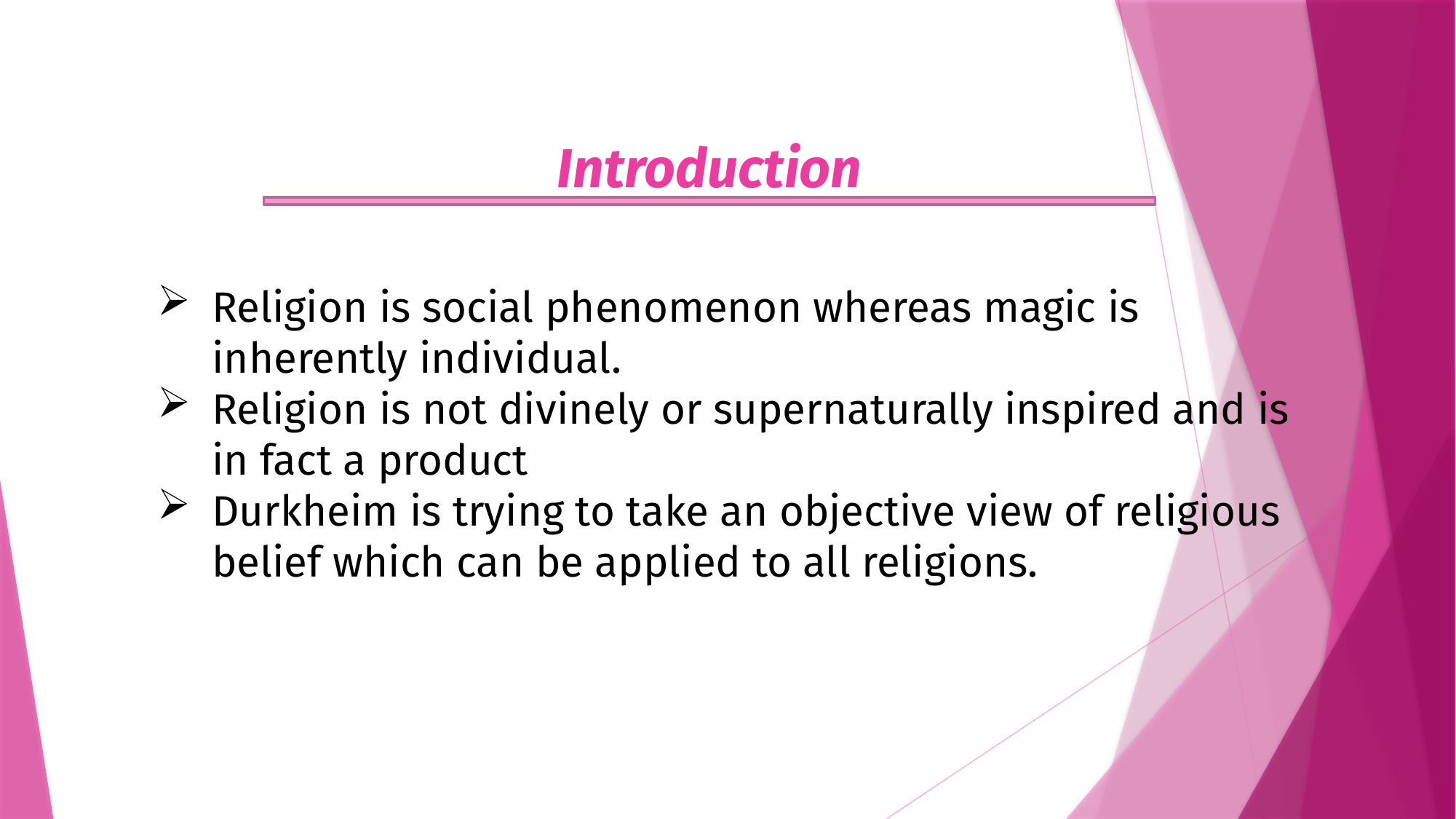

Introduction

Religion is social phenomenon whereas magic is inherently individual.
Religion is not divinely or supernaturally inspired and is in fact a product
Durkheim is trying to take an objective view of religious belief which can be applied to all religions.